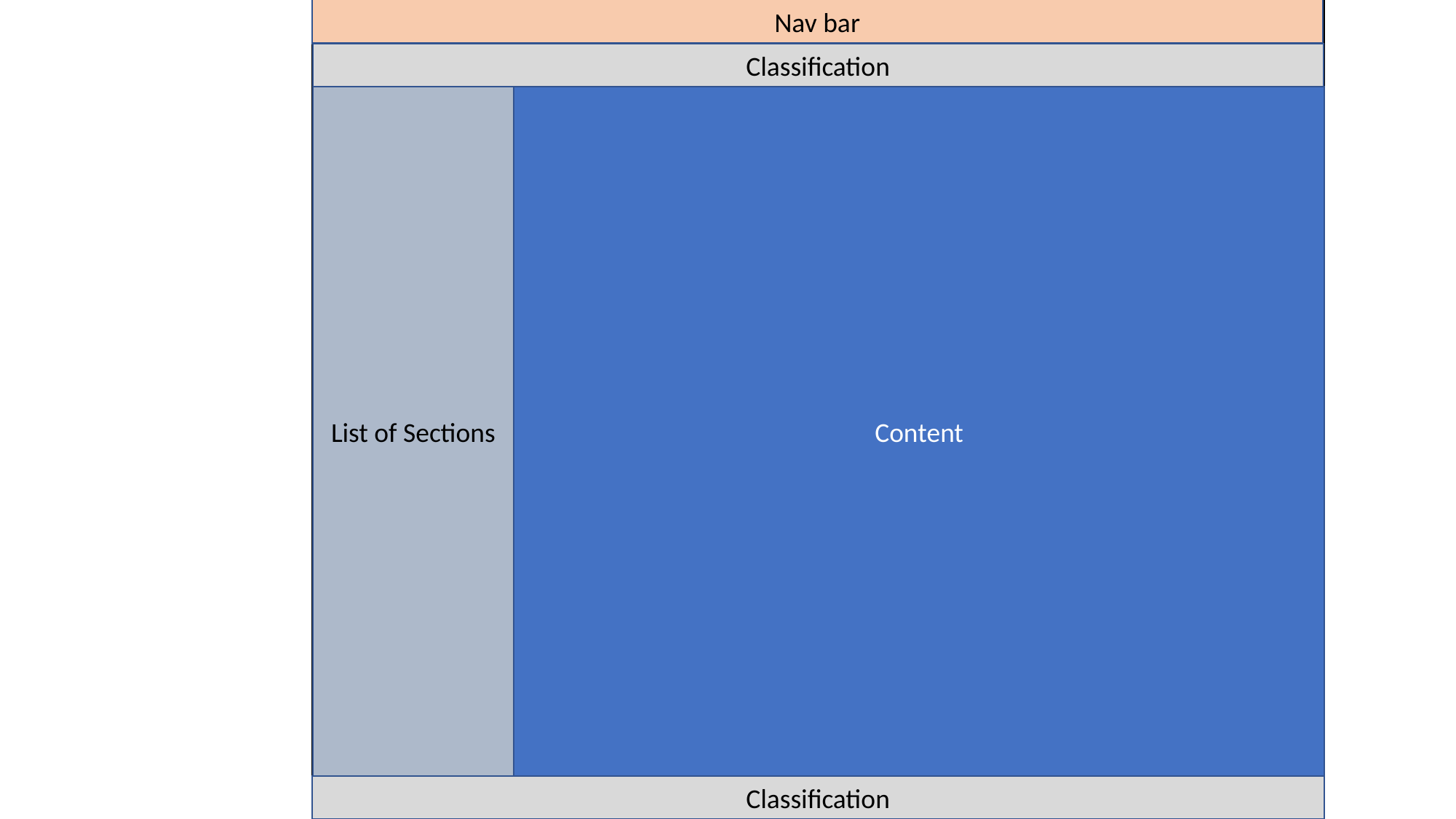

Nav bar
Classification
List of Sections
Content
Classification